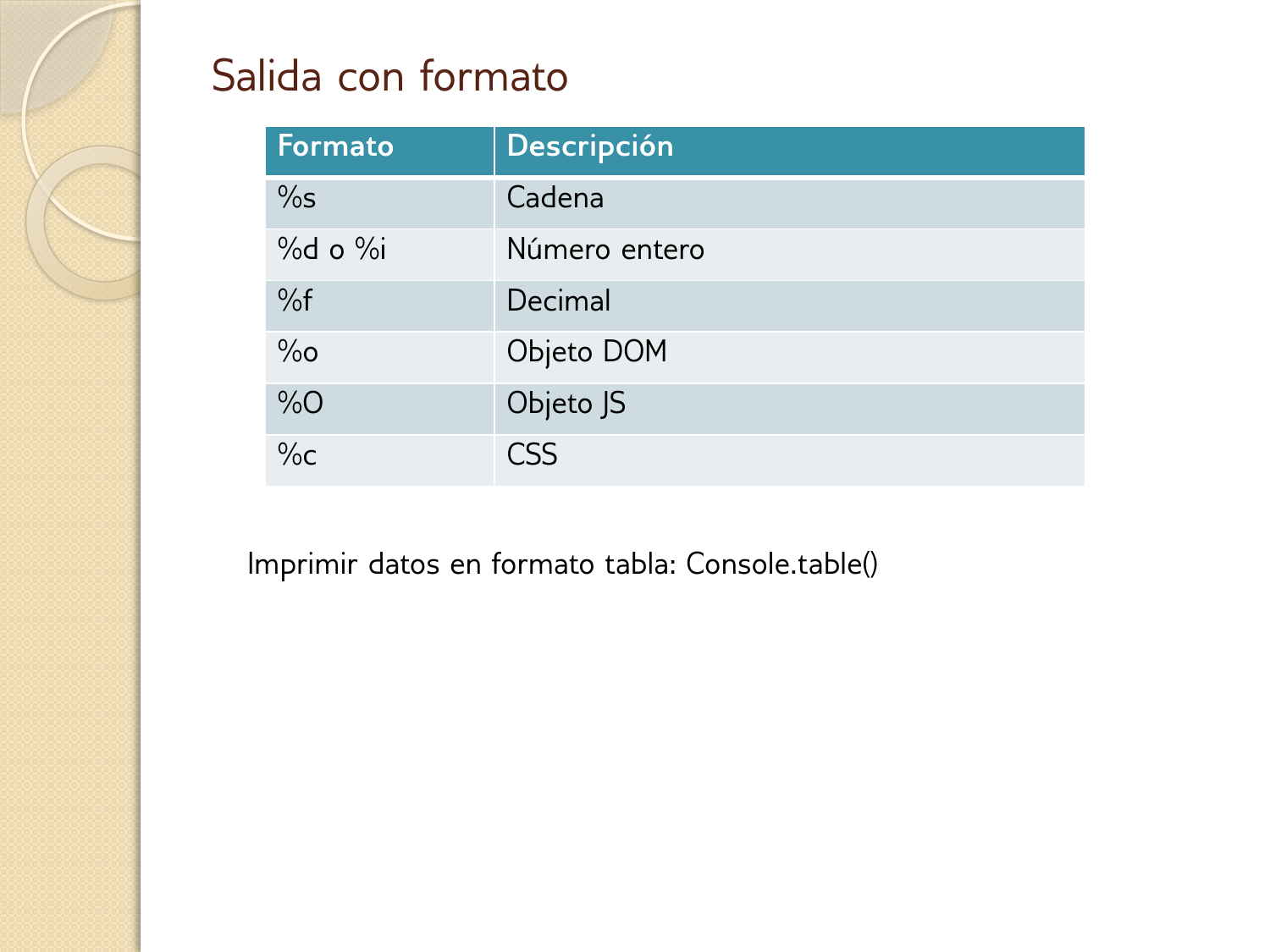

# Salida con formato
| Formato | Descripción |
| --- | --- |
| %s | Cadena |
| %d o %i | Número entero |
| %f | Decimal |
| %o | Objeto DOM |
| %O | Objeto JS |
| %c | CSS |
Imprimir datos en formato tabla: Console.table()